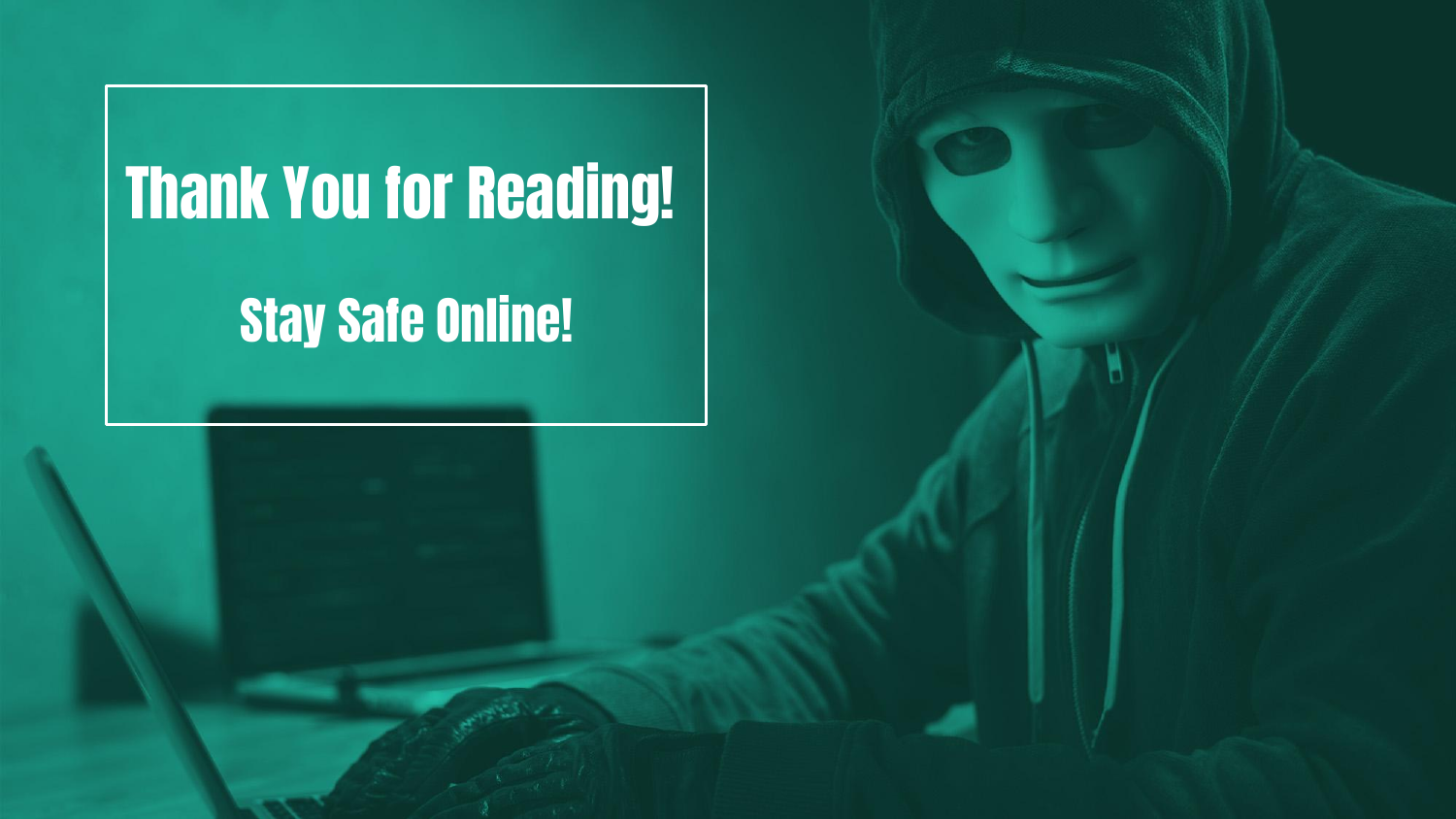

Thank You for Reading!

Stay Safe Online!